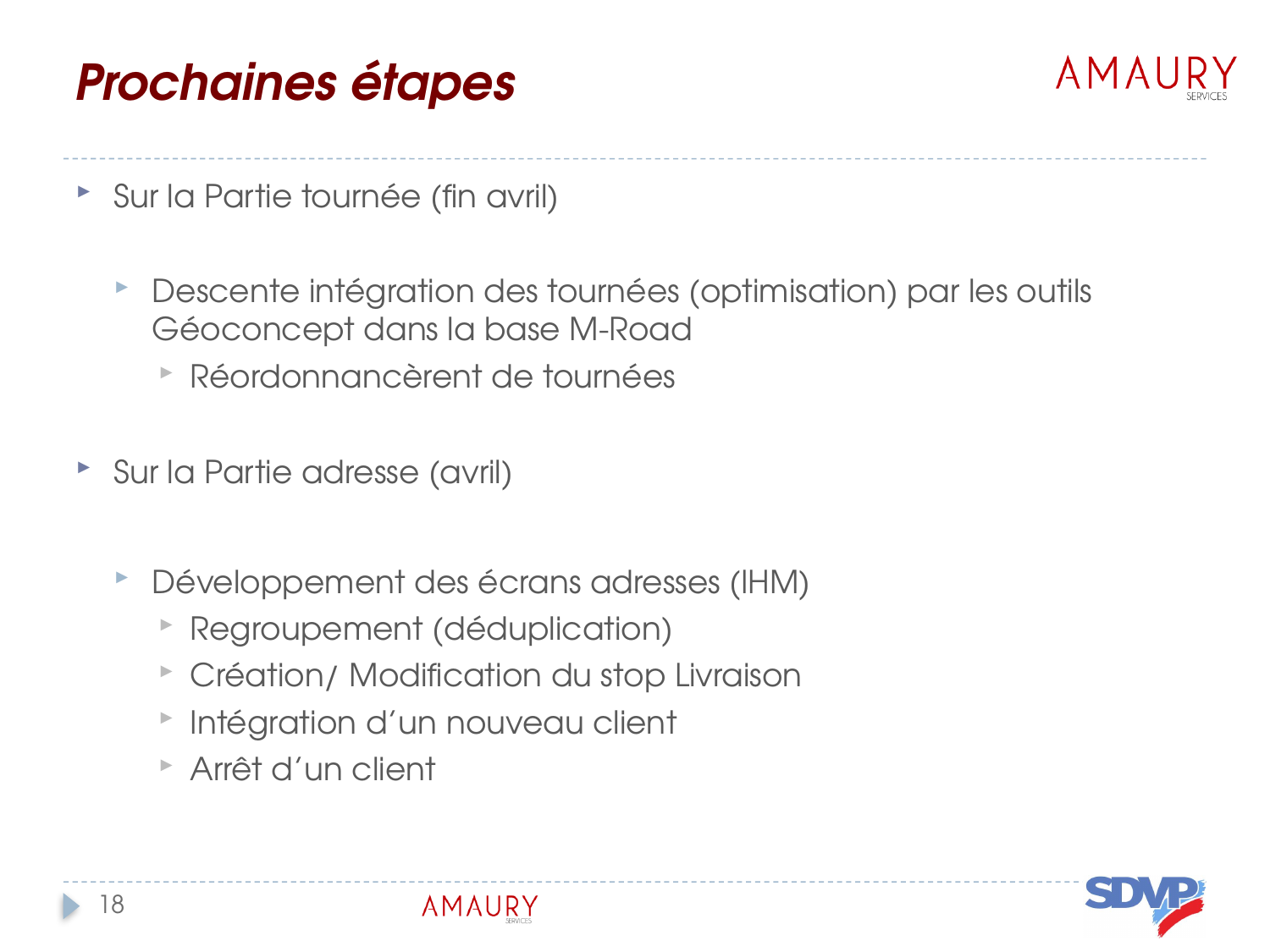

# Prochaines étapes
Sur la Partie tournée (fin avril)

Descente intégration des tournées (optimisation) par les outils Géoconcept dans la base M-Road
Réordonnancèrent de tournées

Sur la Partie adresse (avril)

Développement des écrans adresses (IHM)
Regroupement (déduplication)
Création/ Modification du stop Livraison
Intégration d’un nouveau client
Arrêt d’un client

18